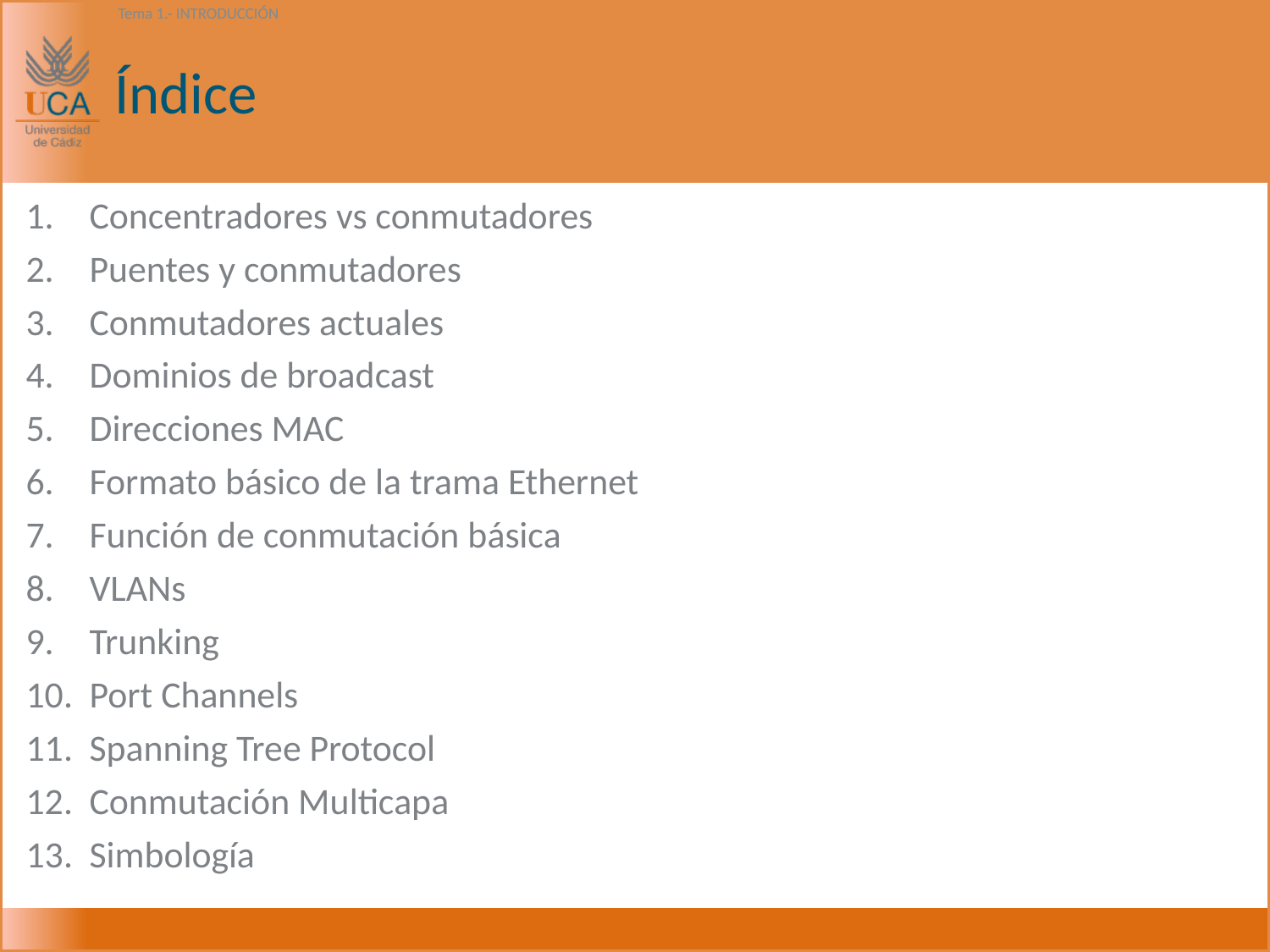

# Índice
Concentradores vs conmutadores
Puentes y conmutadores
Conmutadores actuales
Dominios de broadcast
Direcciones MAC
Formato básico de la trama Ethernet
Función de conmutación básica
VLANs
Trunking
Port Channels
Spanning Tree Protocol
Conmutación Multicapa
Simbología